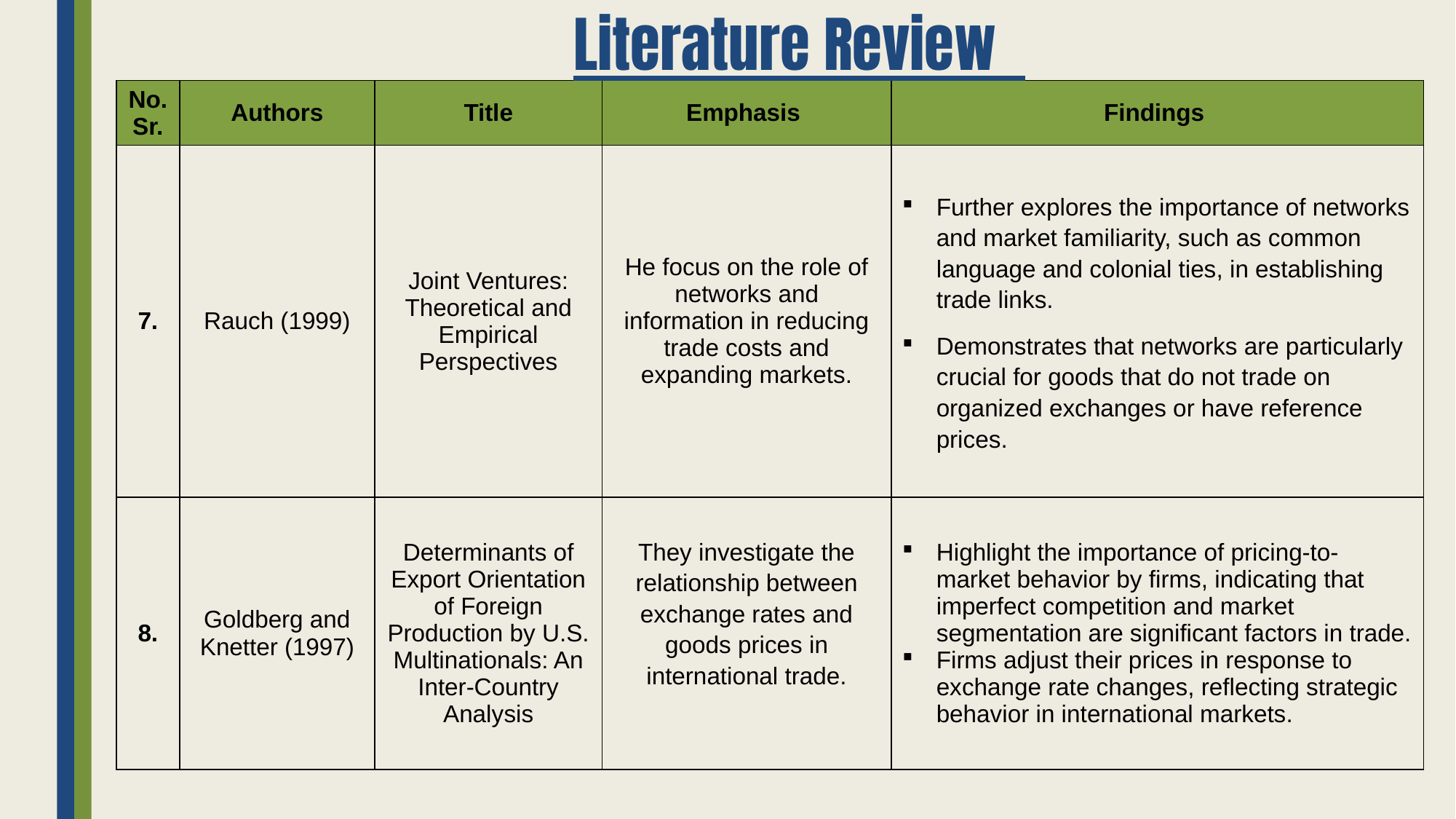

Literature Review
| No. Sr. | Authors | Title | Emphasis | Findings |
| --- | --- | --- | --- | --- |
| 7. | Rauch (1999) | Joint Ventures: Theoretical and Empirical Perspectives | He focus on the role of networks and information in reducing trade costs and expanding markets. | Further explores the importance of networks and market familiarity, such as common language and colonial ties, in establishing trade links. Demonstrates that networks are particularly crucial for goods that do not trade on organized exchanges or have reference prices. |
| 8. | Goldberg and Knetter (1997) | Determinants of Export Orientation of Foreign Production by U.S. Multinationals: An Inter-Country Analysis | They investigate the relationship between exchange rates and goods prices in international trade. | Highlight the importance of pricing-to-market behavior by firms, indicating that imperfect competition and market segmentation are significant factors in trade. Firms adjust their prices in response to exchange rate changes, reflecting strategic behavior in international markets. |